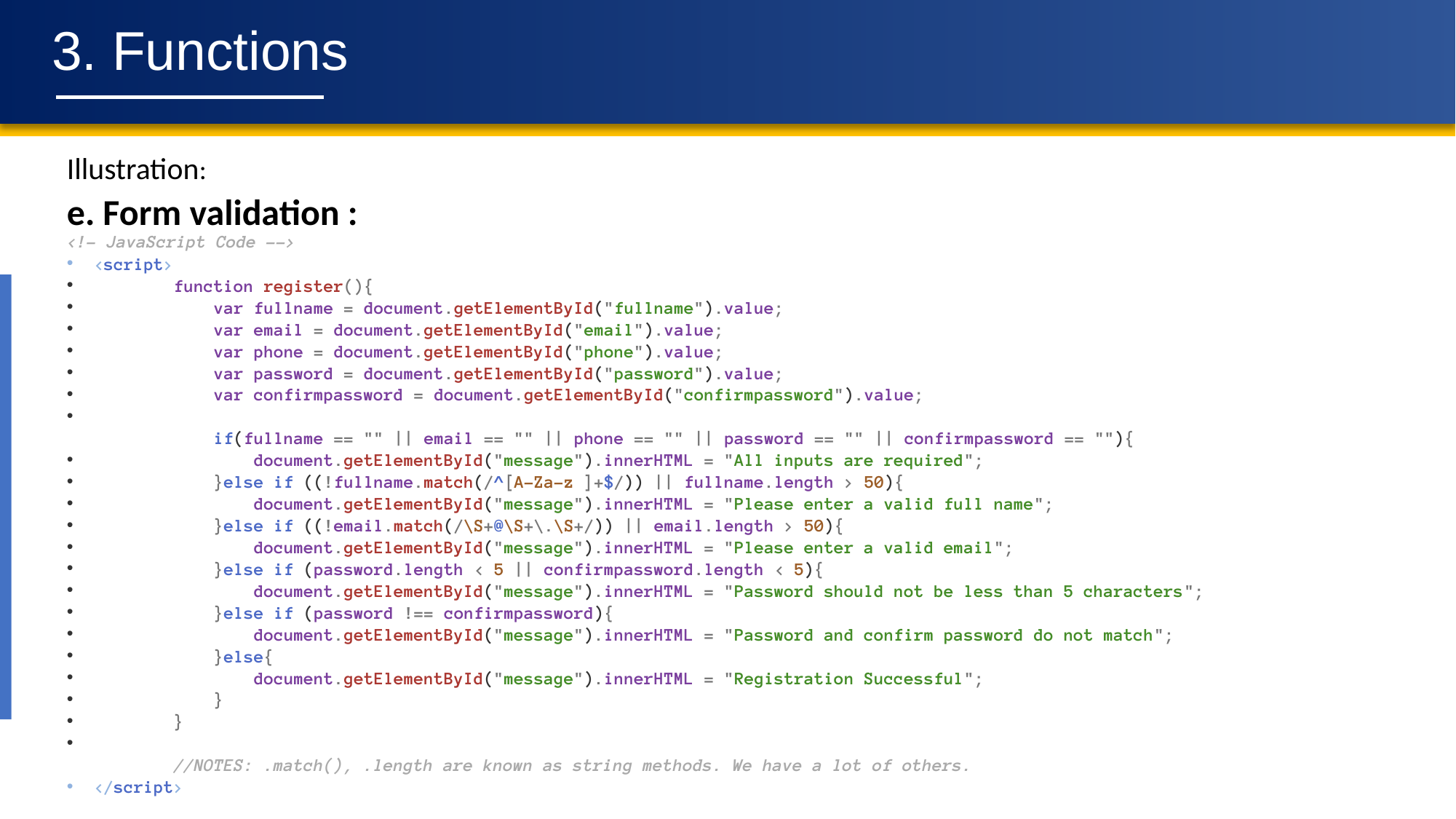

# 3. Functions

Illustration:
e. Form validation :
<!– JavaScript Code -->
<script>
        function register(){
            var fullname = document.getElementById("fullname").value;
            var email = document.getElementById("email").value;
            var phone = document.getElementById("phone").value;
            var password = document.getElementById("password").value;
            var confirmpassword = document.getElementById("confirmpassword").value;
            if(fullname == "" || email == "" || phone == "" || password == "" || confirmpassword == ""){
                document.getElementById("message").innerHTML = "All inputs are required";
            }else if ((!fullname.match(/^[A-Za-z ]+$/)) || fullname.length > 50){
                document.getElementById("message").innerHTML = "Please enter a valid full name";
            }else if ((!email.match(/\S+@\S+\.\S+/)) || email.length > 50){
                document.getElementById("message").innerHTML = "Please enter a valid email";
            }else if (password.length < 5 || confirmpassword.length < 5){
                document.getElementById("message").innerHTML = "Password should not be less than 5 characters";
            }else if (password !== confirmpassword){
                document.getElementById("message").innerHTML = "Password and confirm password do not match";
            }else{
                document.getElementById("message").innerHTML = "Registration Successful";
            }
        }
        //NOTES: .match(), .length are known as string methods. We have a lot of others.
</script>